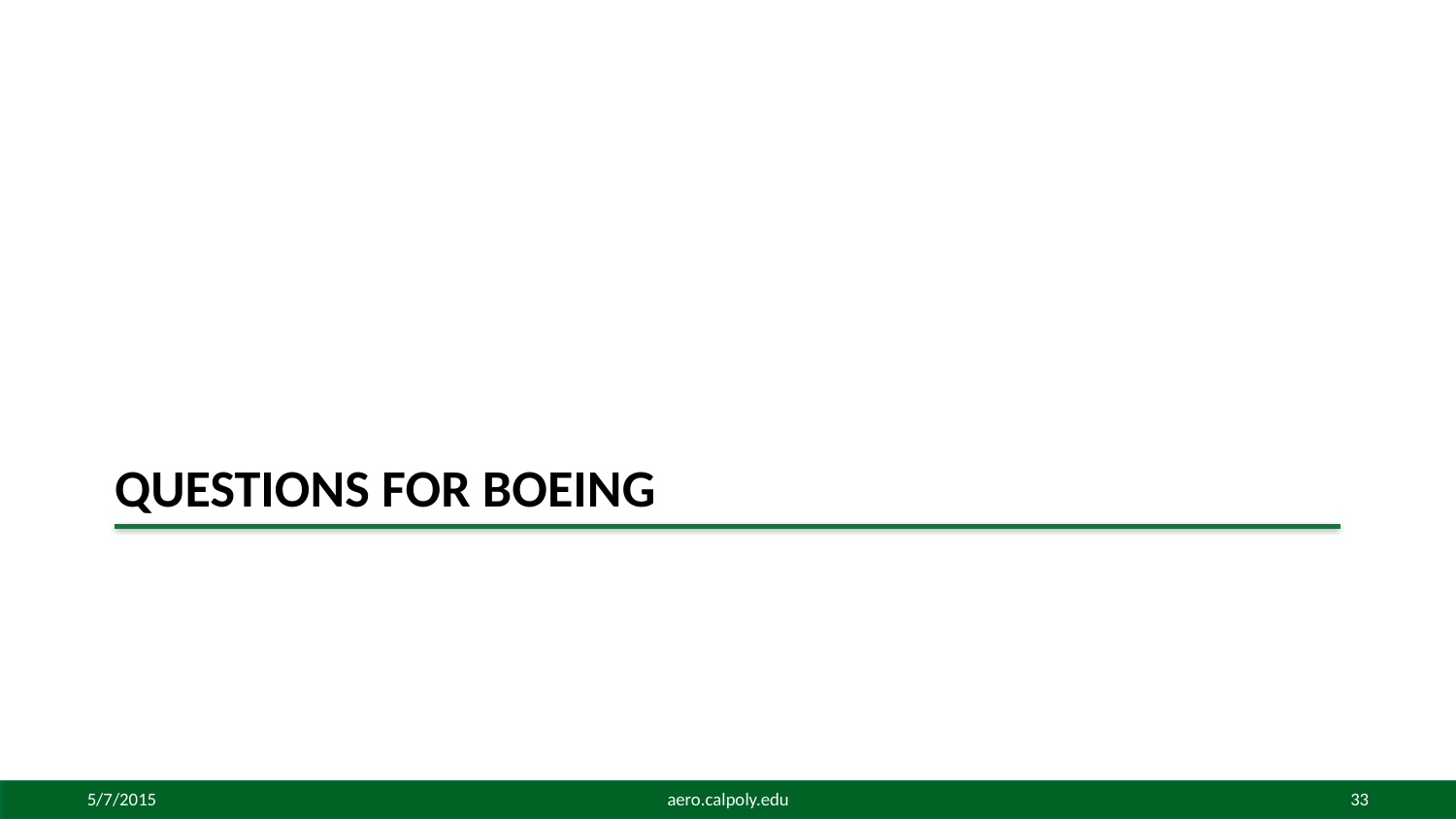

# Questions for Boeing

5/7/2015
aero.calpoly.edu
33